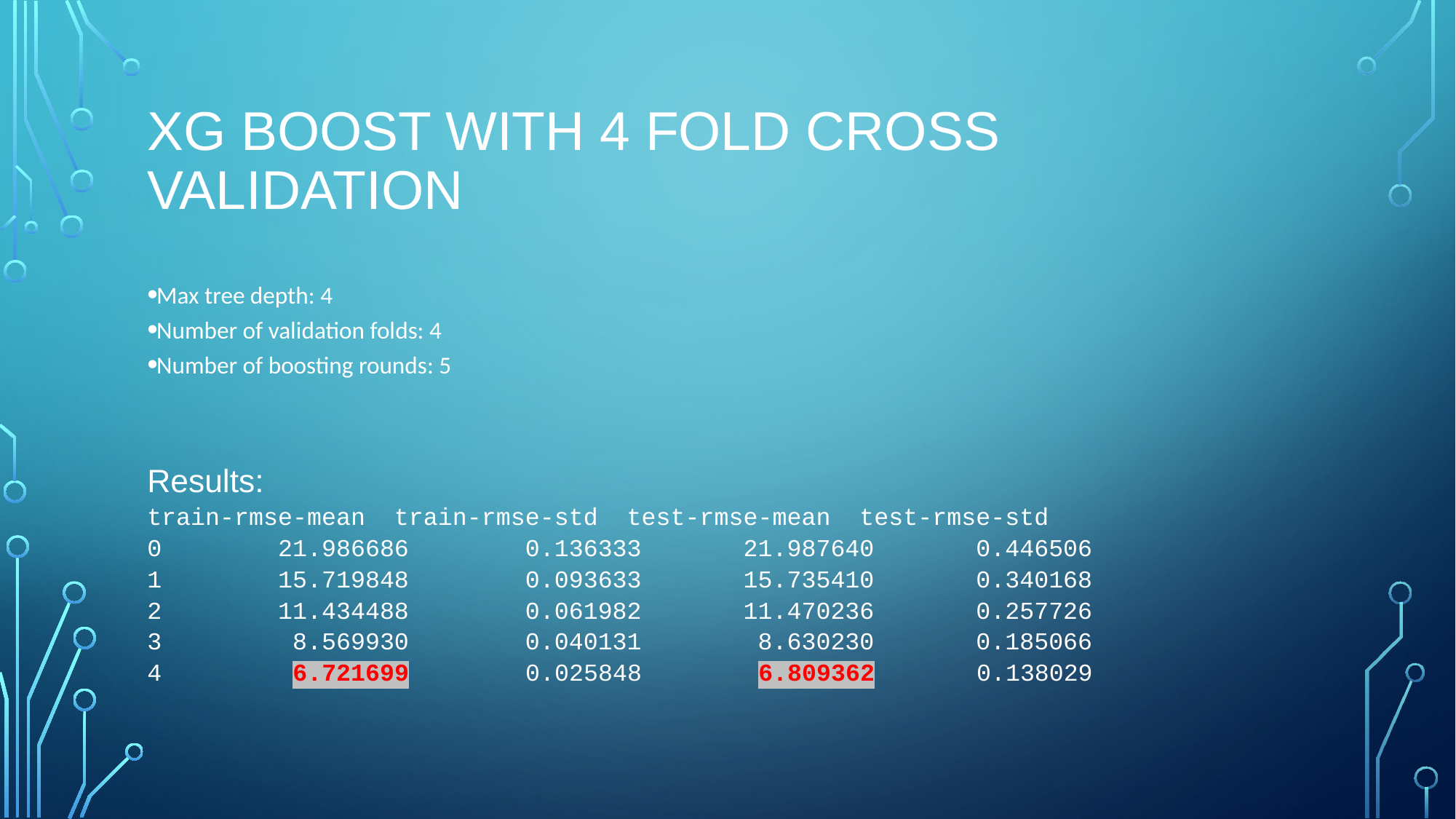

# Xg boost with 4 fold cross validation
Max tree depth: 4
Number of validation folds: 4
Number of boosting rounds: 5

Results:
train-rmse-mean  train-rmse-std  test-rmse-mean  test-rmse-std
0        21.986686        0.136333       21.987640       0.446506
1        15.719848        0.093633       15.735410       0.340168
2        11.434488        0.061982       11.470236       0.257726
3         8.569930        0.040131        8.630230       0.185066
4         6.721699        0.025848        6.809362       0.138029